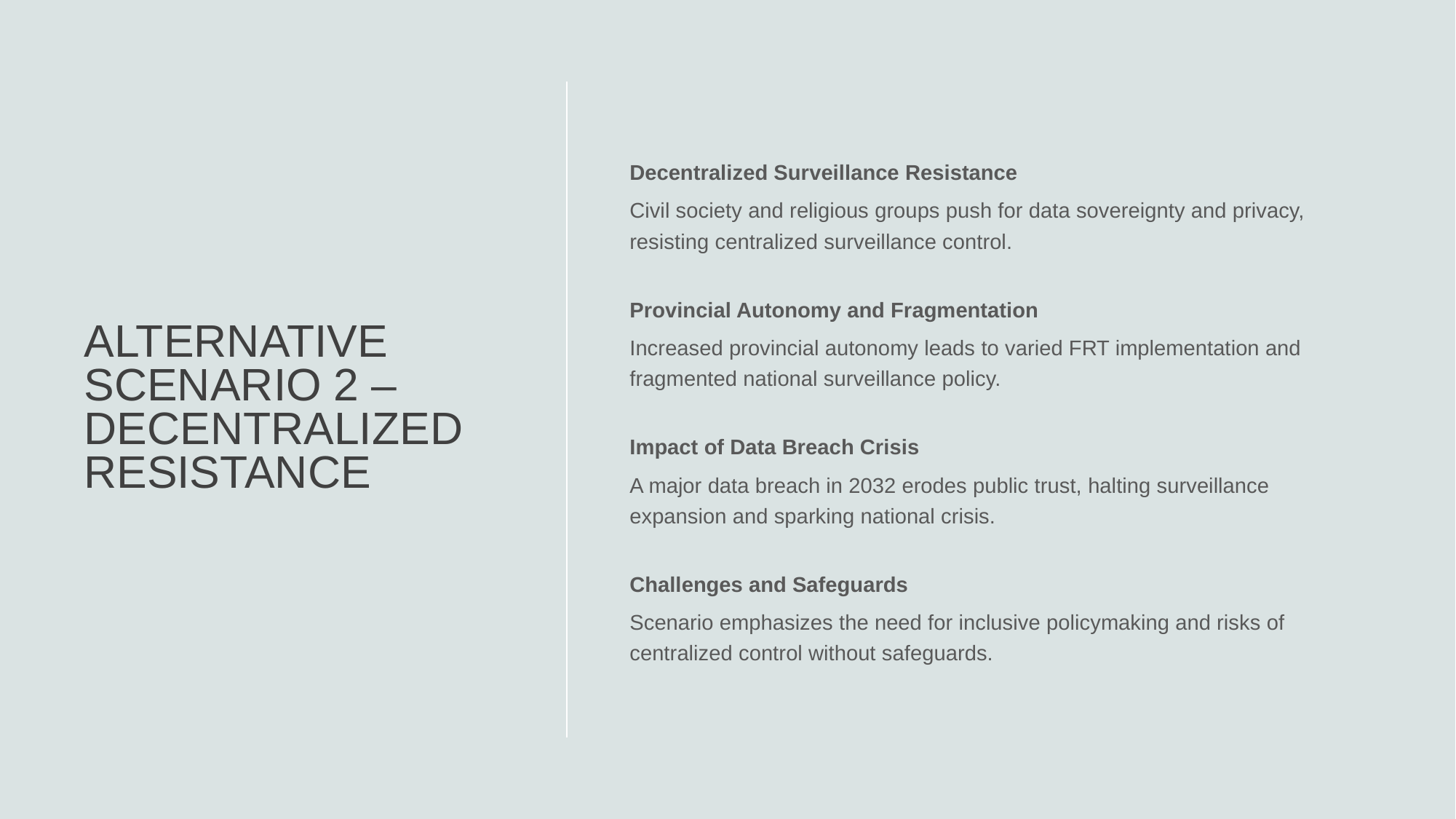

# Alternative Scenario 2 – Decentralized Resistance
Decentralized Surveillance Resistance
Civil society and religious groups push for data sovereignty and privacy, resisting centralized surveillance control.
Provincial Autonomy and Fragmentation
Increased provincial autonomy leads to varied FRT implementation and fragmented national surveillance policy.
Impact of Data Breach Crisis
A major data breach in 2032 erodes public trust, halting surveillance expansion and sparking national crisis.
Challenges and Safeguards
Scenario emphasizes the need for inclusive policymaking and risks of centralized control without safeguards.